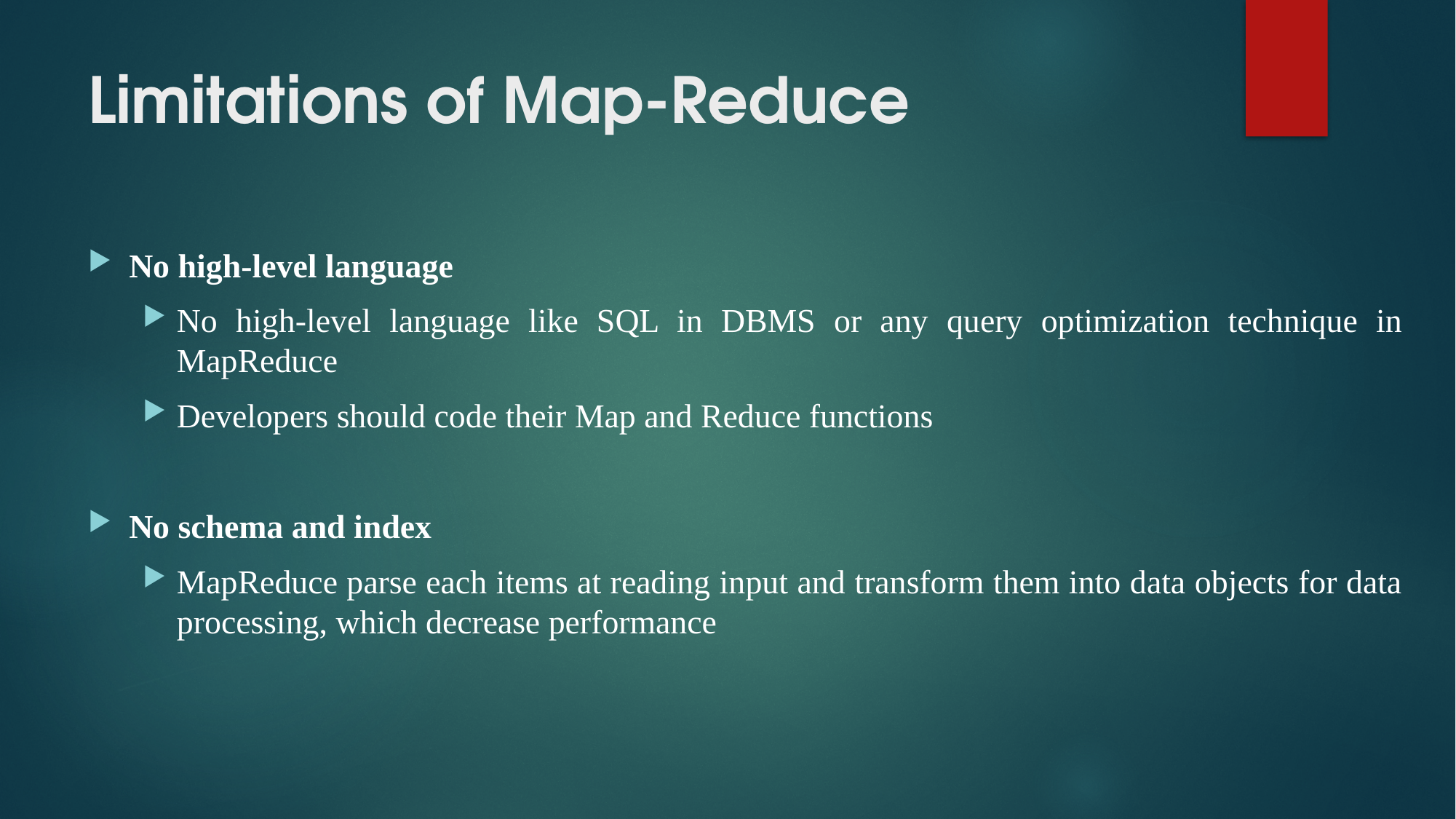

# Limitations of Map-Reduce
No high-level language
No high-level language like SQL in DBMS or any query optimization technique in MapReduce
Developers should code their Map and Reduce functions

No schema and index
MapReduce parse each items at reading input and transform them into data objects for data processing, which decrease performance